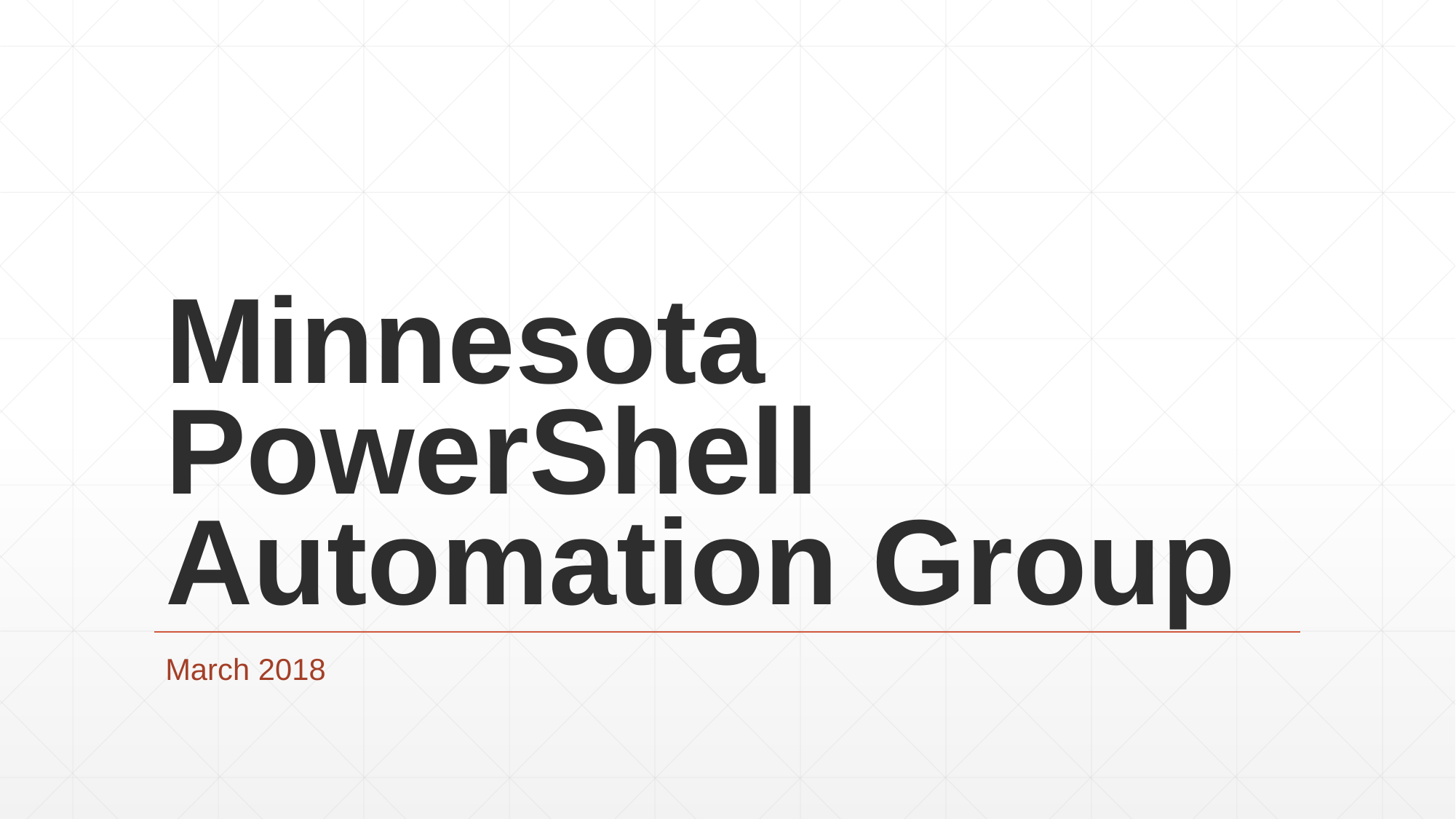

# Minnesota PowerShell Automation Group
March 2018